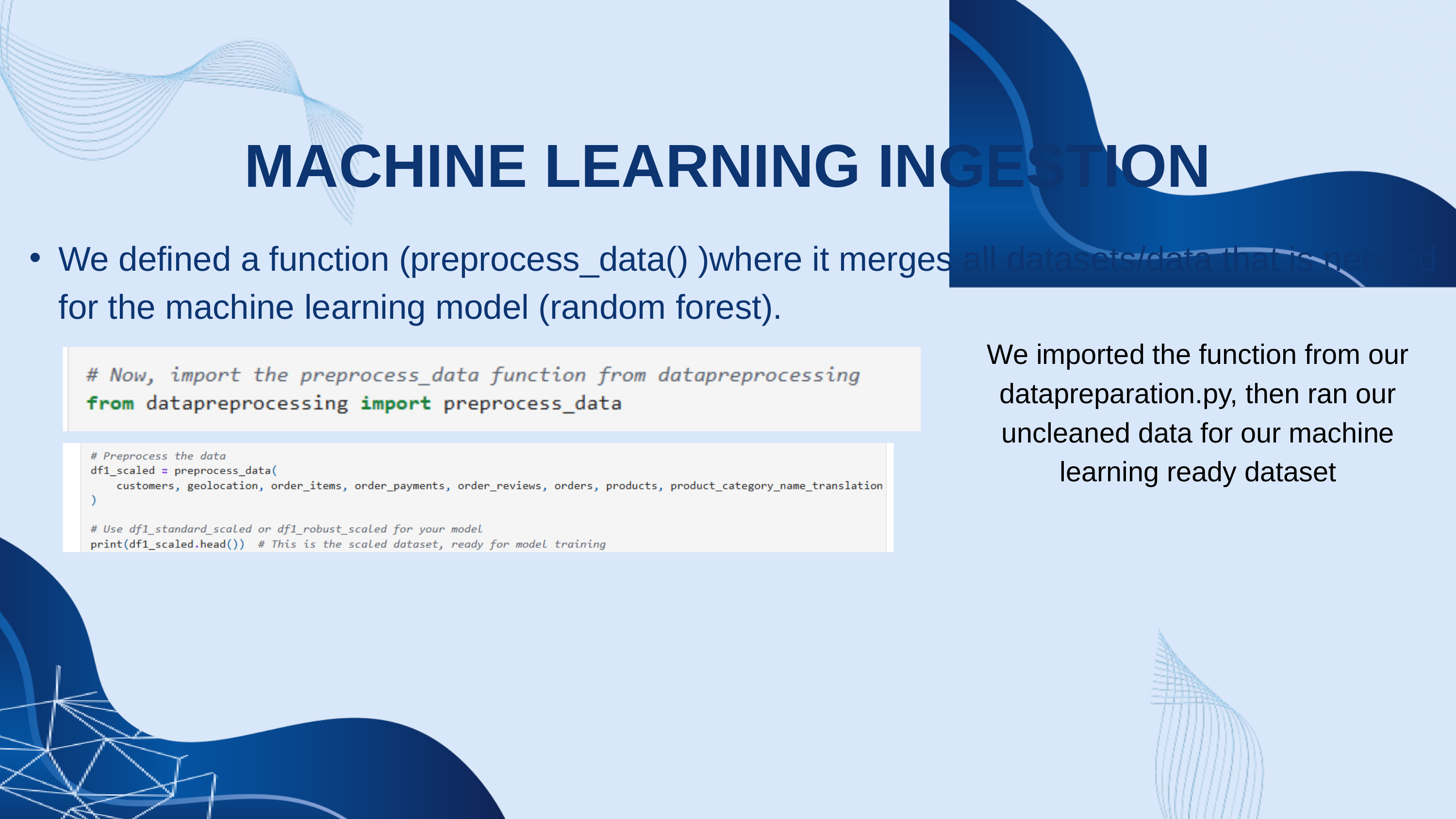

MACHINE LEARNING INGESTION
We defined a function (preprocess_data() )where it merges all datasets/data that is needed for the machine learning model (random forest).
We imported the function from our datapreparation.py, then ran our uncleaned data for our machine learning ready dataset